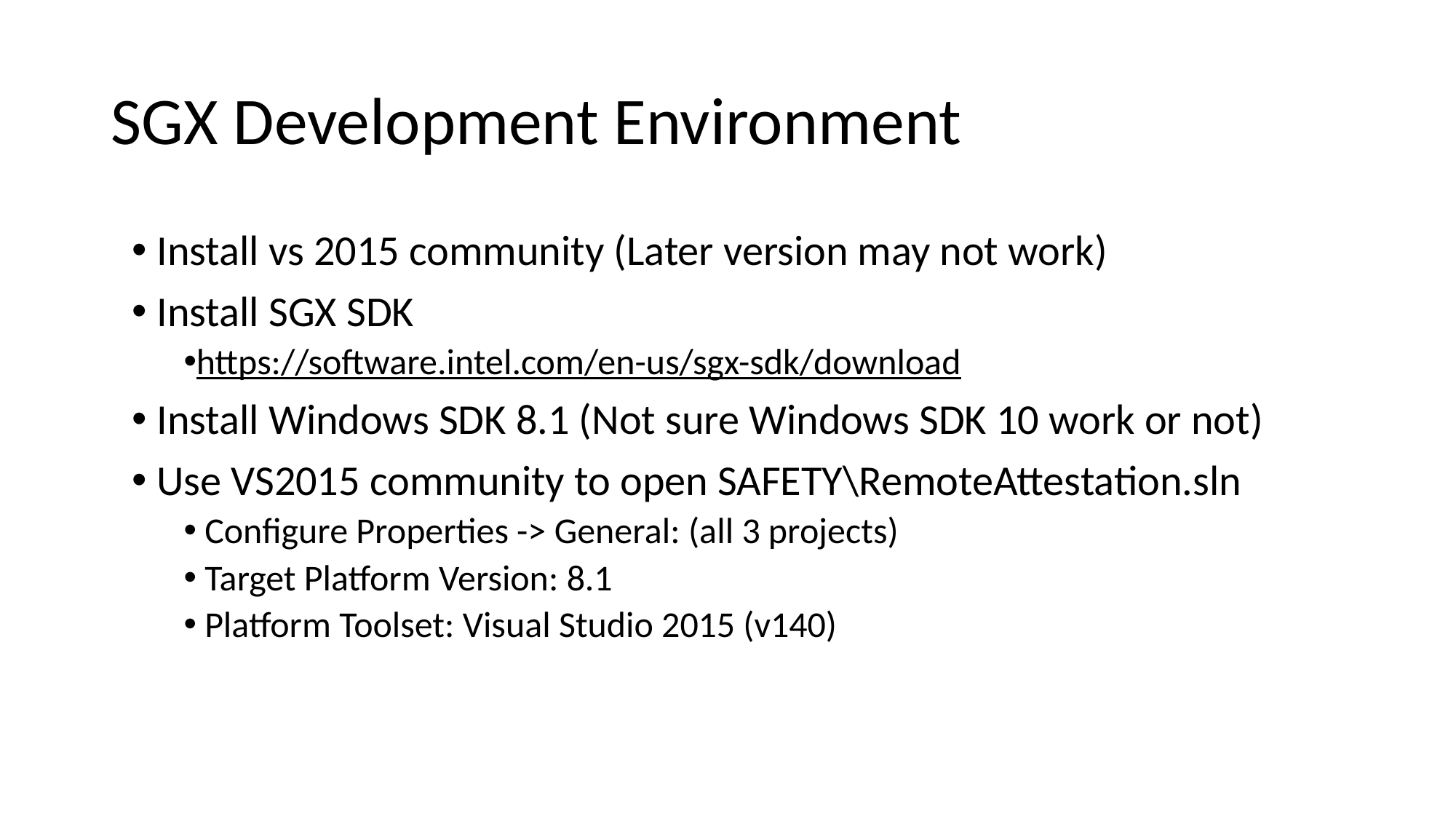

# SGX Development Environment
 Install vs 2015 community (Later version may not work)
 Install SGX SDK
https://software.intel.com/en-us/sgx-sdk/download
 Install Windows SDK 8.1 (Not sure Windows SDK 10 work or not)
 Use VS2015 community to open SAFETY\RemoteAttestation.sln
 Configure Properties -> General: (all 3 projects)
 Target Platform Version: 8.1
 Platform Toolset: Visual Studio 2015 (v140)